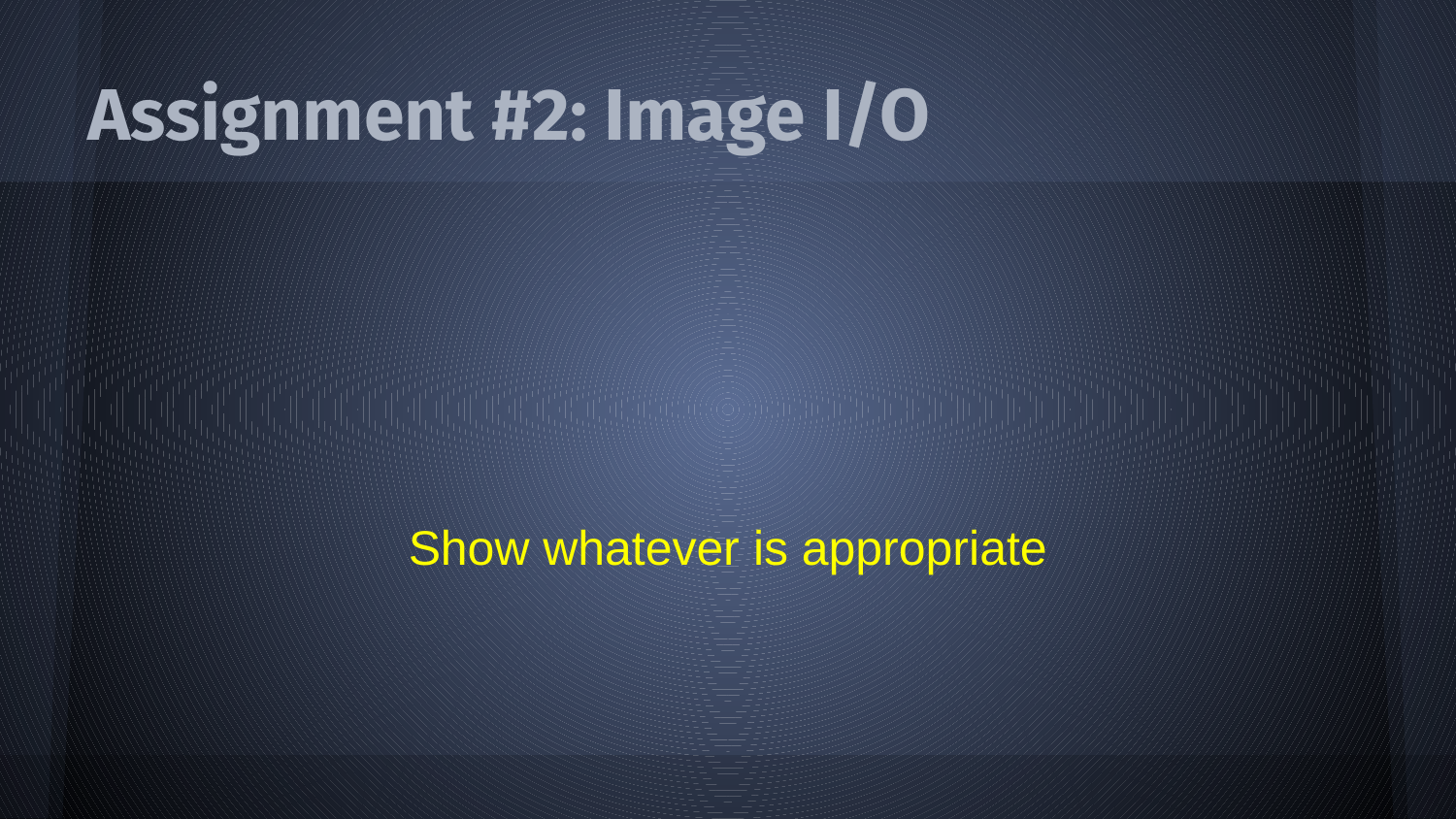

# Assignment #2: Image I/O
Show whatever is appropriate